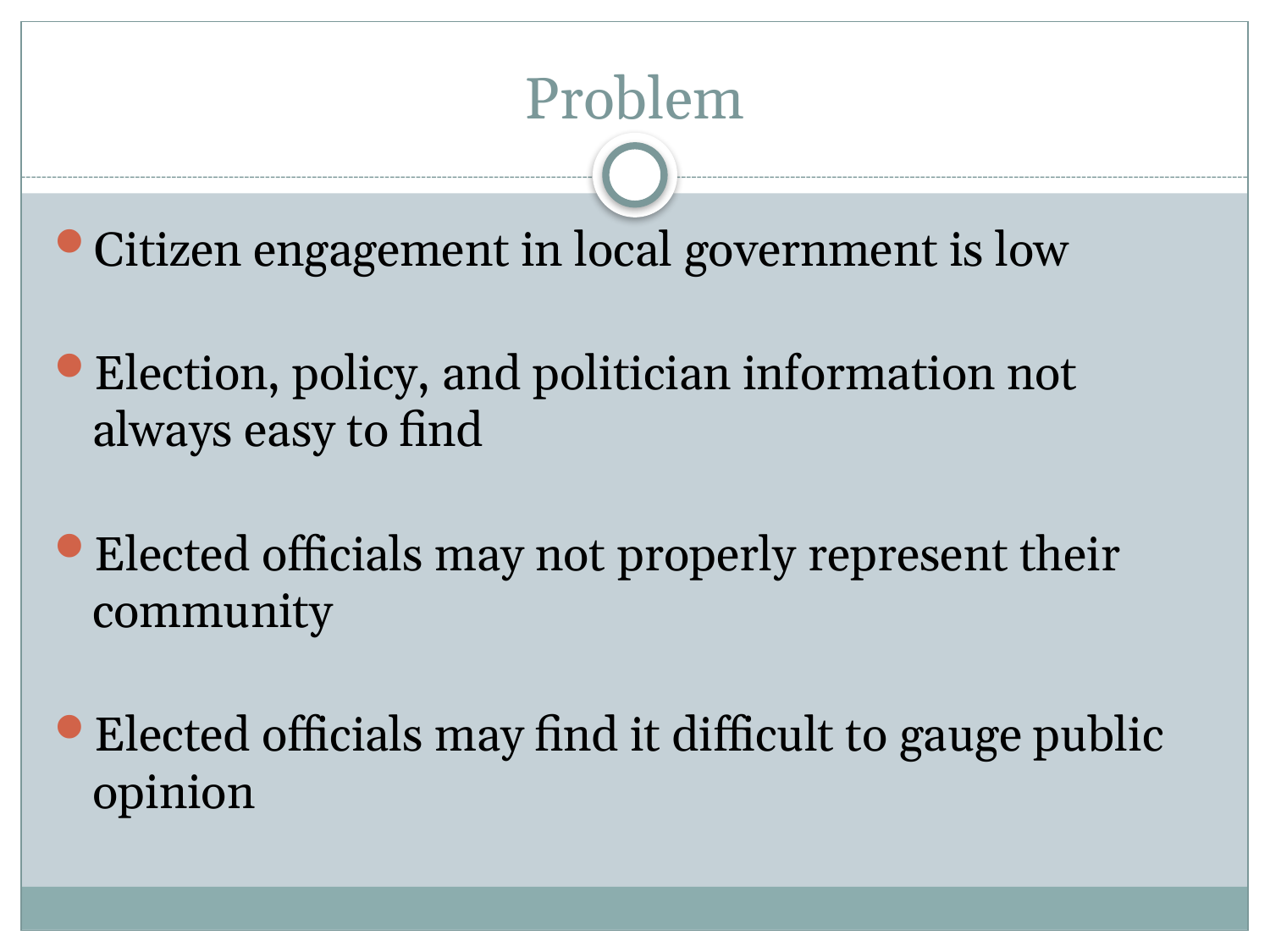

# Problem
Citizen engagement in local government is low
Election, policy, and politician information not always easy to find
Elected officials may not properly represent their community
Elected officials may find it difficult to gauge public opinion